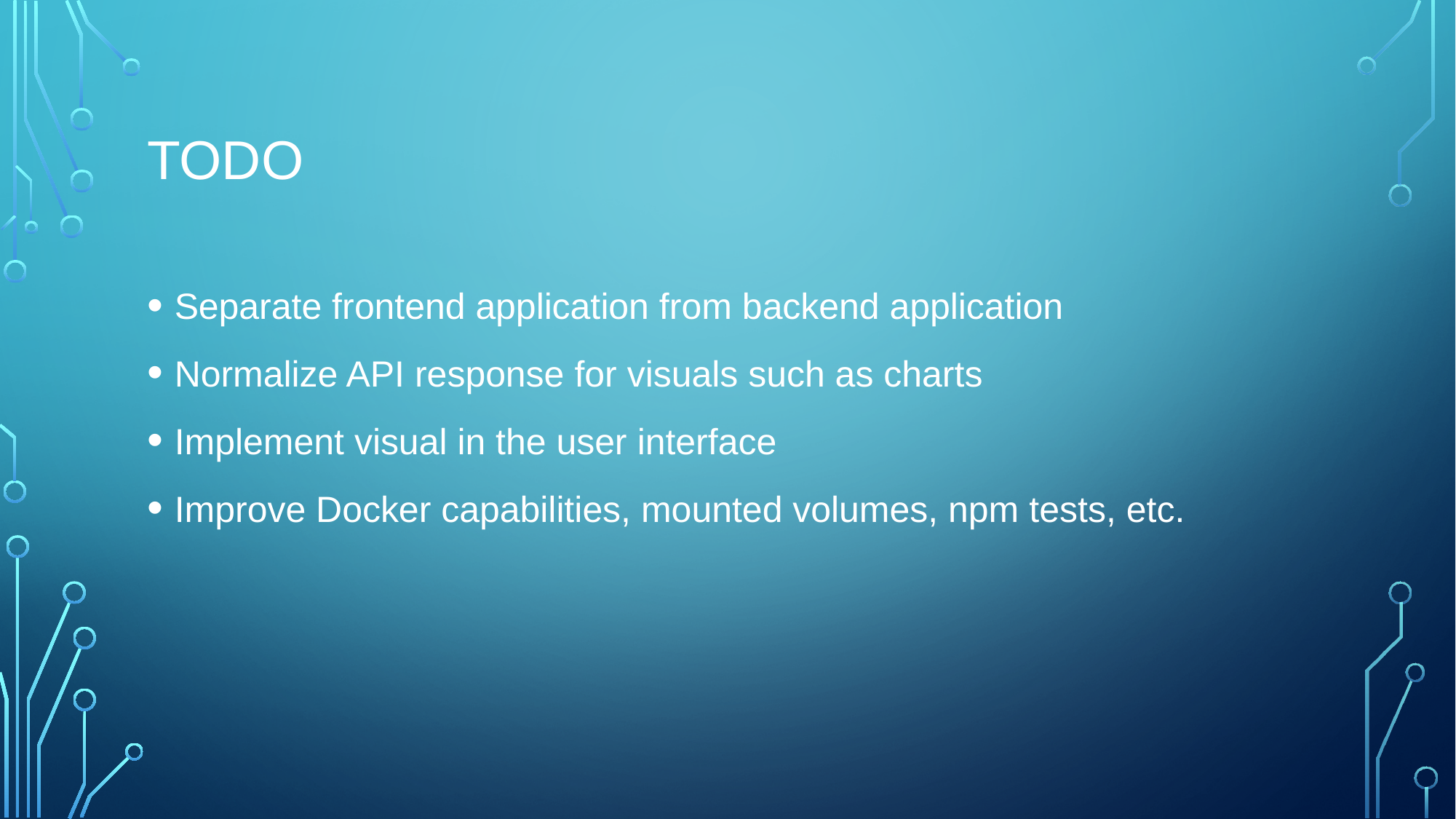

# TODO
Separate frontend application from backend application
Normalize API response for visuals such as charts
Implement visual in the user interface
Improve Docker capabilities, mounted volumes, npm tests, etc.